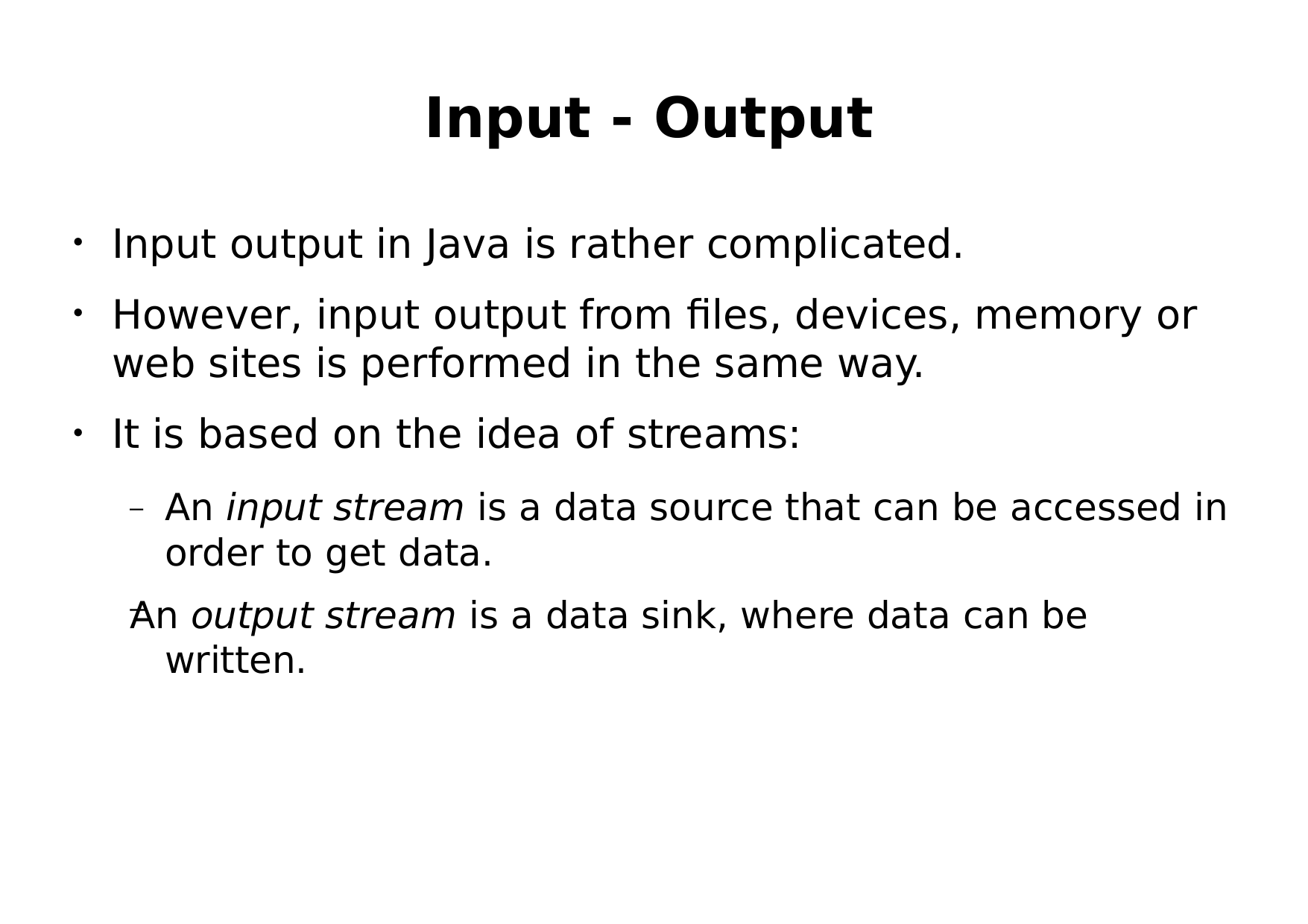

# Input - Output
Input output in Java is rather complicated.
However, input output from files, devices, memory or web sites is performed in the same way.
It is based on the idea of streams:
●
●
●
–	An input stream is a data source that can be accessed in order to get data.
An output stream is a data sink, where data can be written.
–
First Latin American Workshop on Distributed Laboratory Instrumentation Systems
Carlos Kavka
129